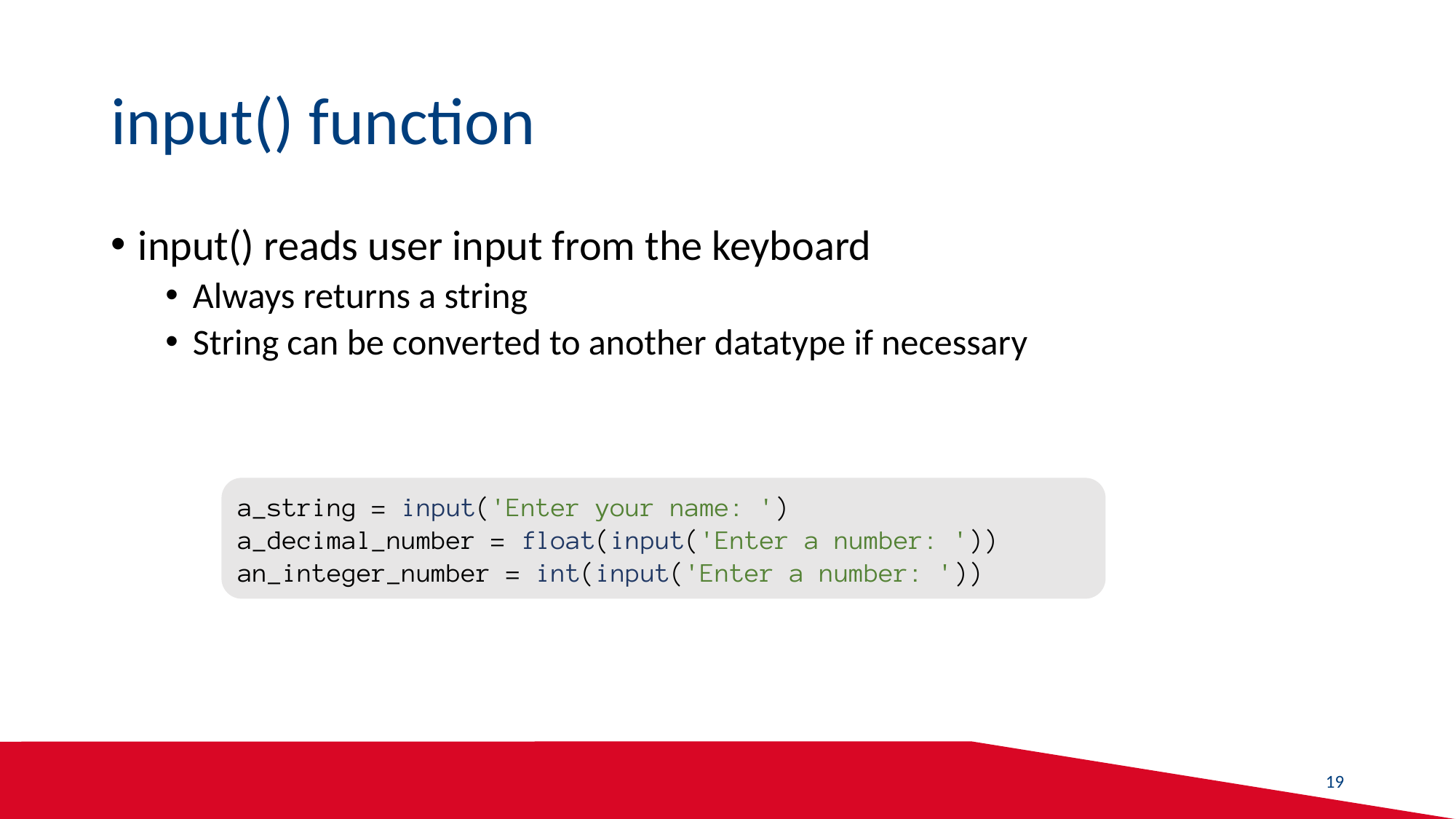

# input() function
input() reads user input from the keyboard
Always returns a string
String can be converted to another datatype if necessary
a_string = input('Enter your name: ')
a_decimal_number = float(input('Enter a number: '))
an_integer_number = int(input('Enter a number: '))
19